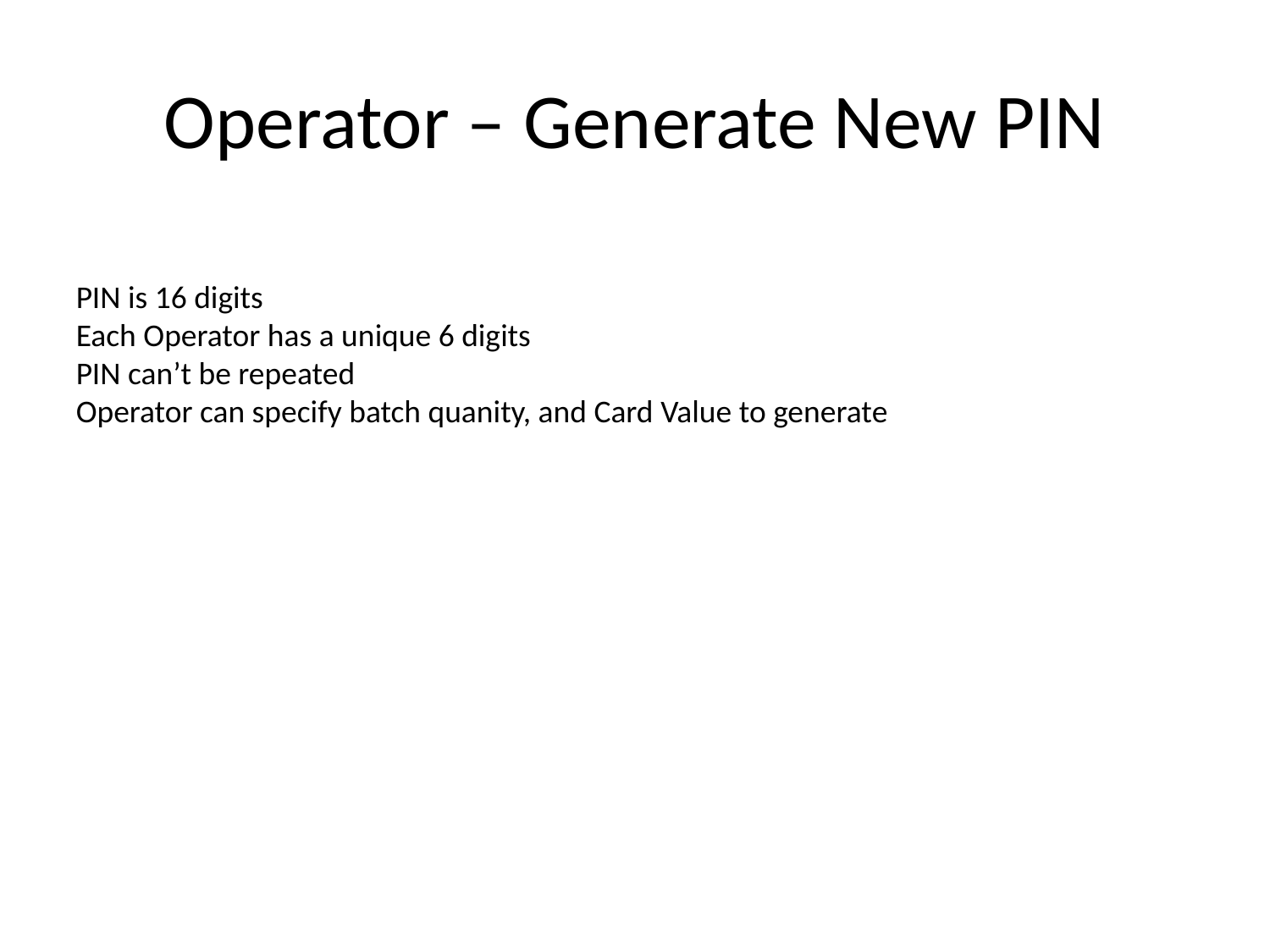

# Operator – Generate New PIN
PIN is 16 digits
Each Operator has a unique 6 digits
PIN can’t be repeated
Operator can specify batch quanity, and Card Value to generate